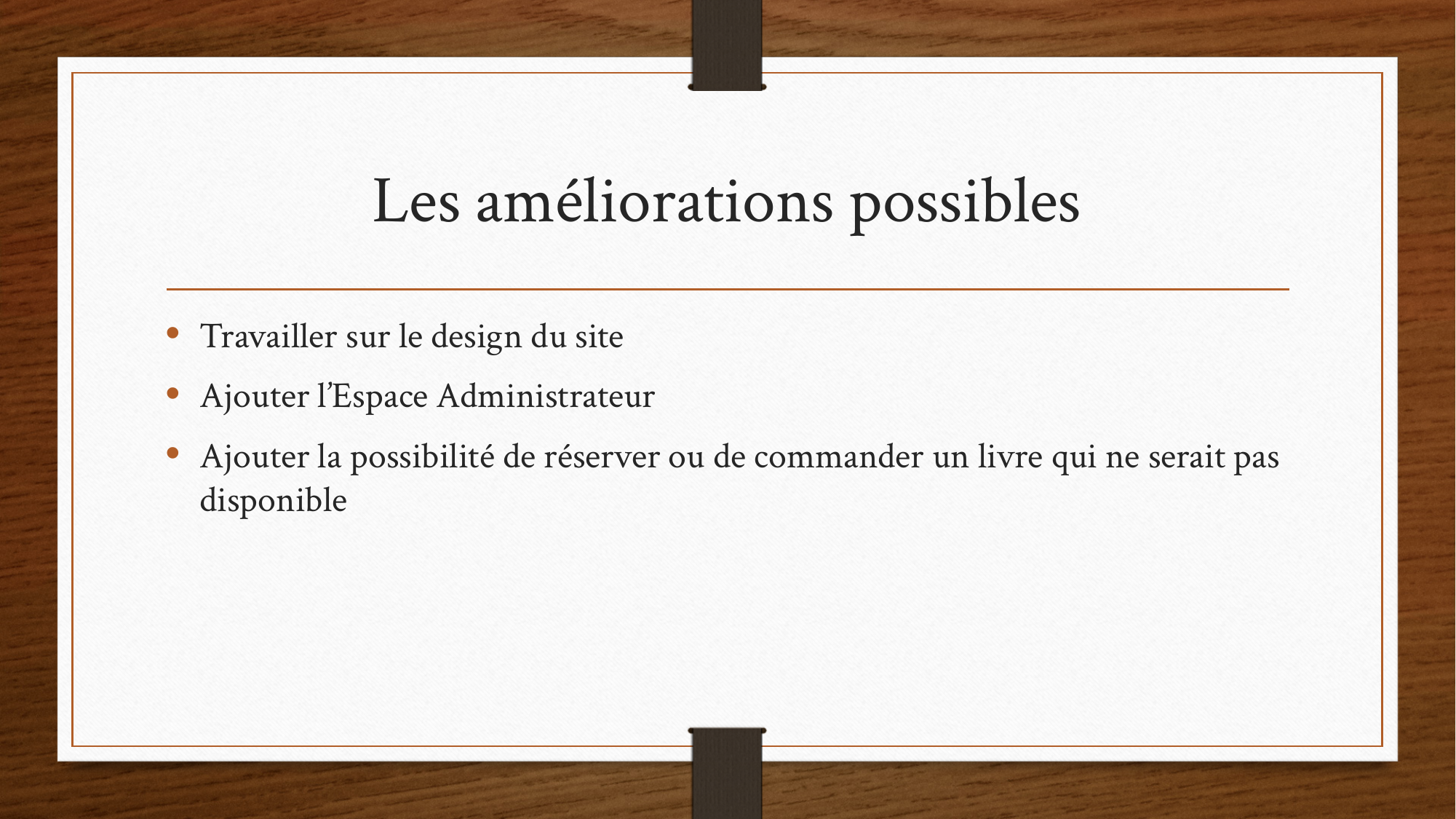

# Les améliorations possibles
Travailler sur le design du site
Ajouter l’Espace Administrateur
Ajouter la possibilité de réserver ou de commander un livre qui ne serait pas disponible